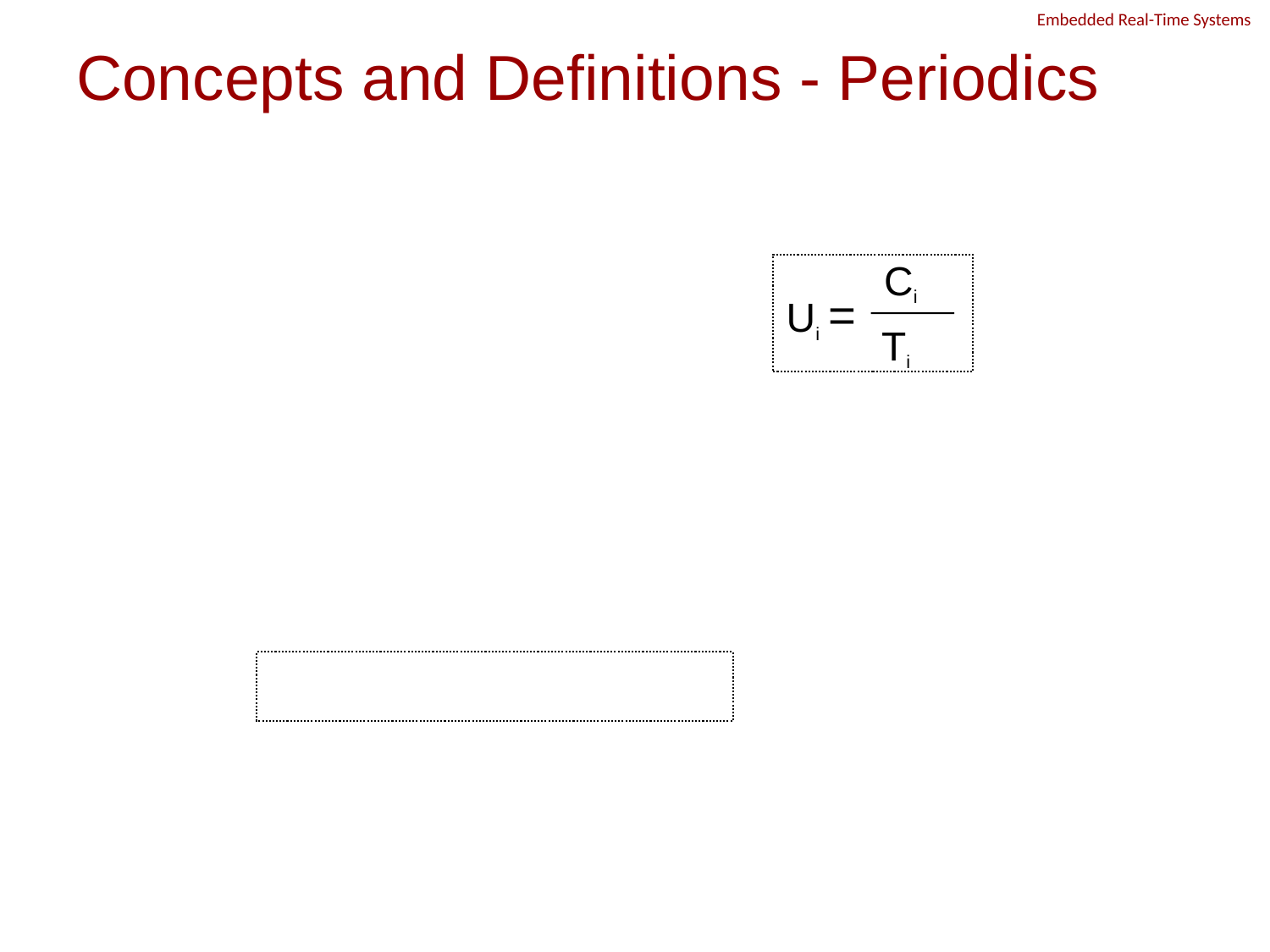

# Concepts and Definitions - Periodics
Periodic task
initiated at fixed intervals
must finish before start of next cycle

Task’s CPU utilization:
Ci = worst-case compute time (execution time) for task τi
Ti = period of task τi

CPU utilization for a set of tasks

					U  =  U1 + U2 +...+ Un
Ci

Ui =
Ti